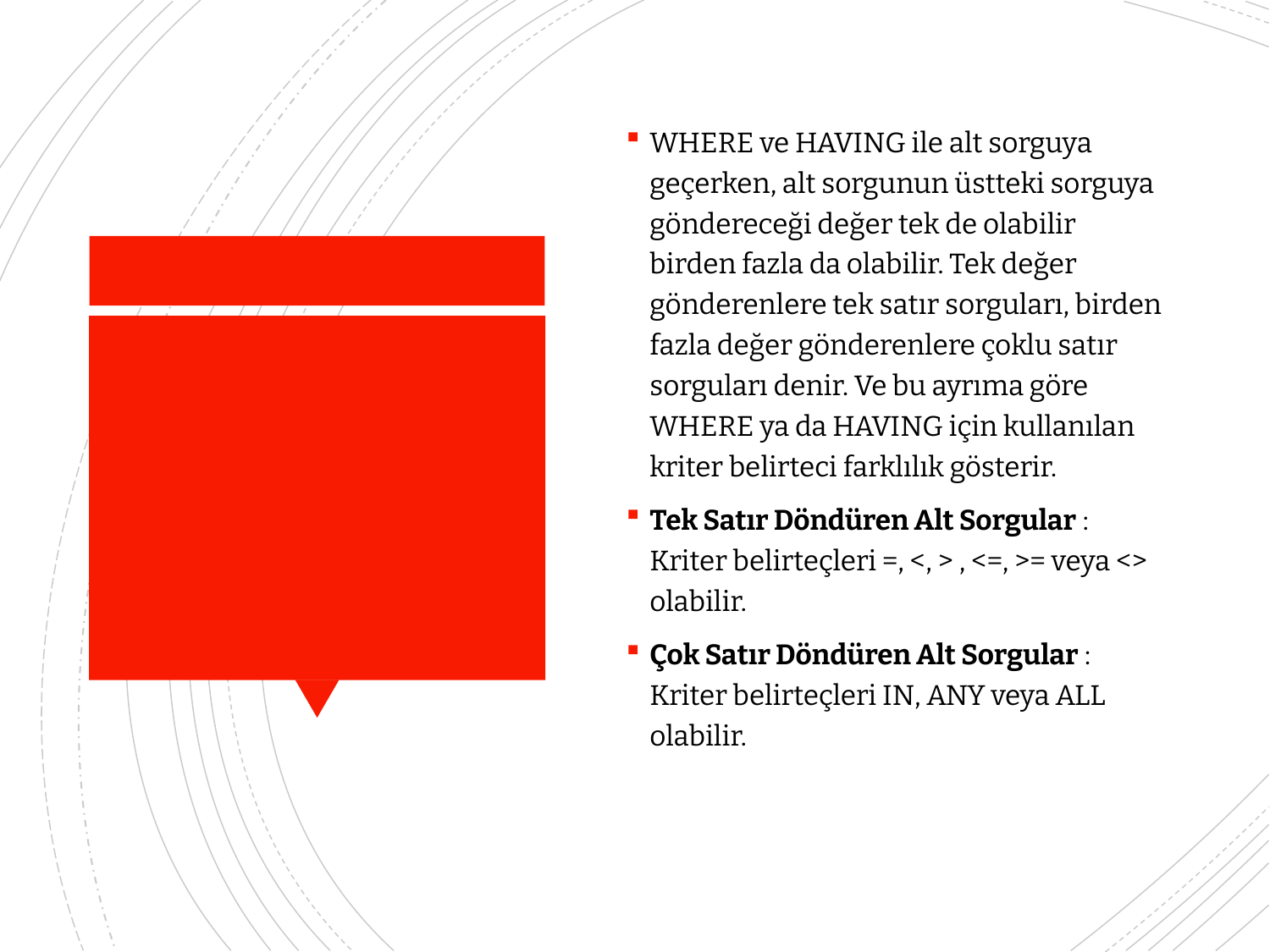

WHERE ve HAVING ile alt sorguya geçerken, alt sorgunun üstteki sorguya göndereceği değer tek de olabilir birden fazla da olabilir. Tek değer gönderenlere tek satır sorguları, birden fazla değer gönderenlere çoklu satır sorguları denir. Ve bu ayrıma göre WHERE ya da HAVING için kullanılan kriter belirteci farklılık gösterir.
Tek Satır Döndüren Alt Sorgular : Kriter belirteçleri =, <, > , <=, >= veya <> olabilir.
Çok Satır Döndüren Alt Sorgular : Kriter belirteçleri IN, ANY veya ALL olabilir.

#